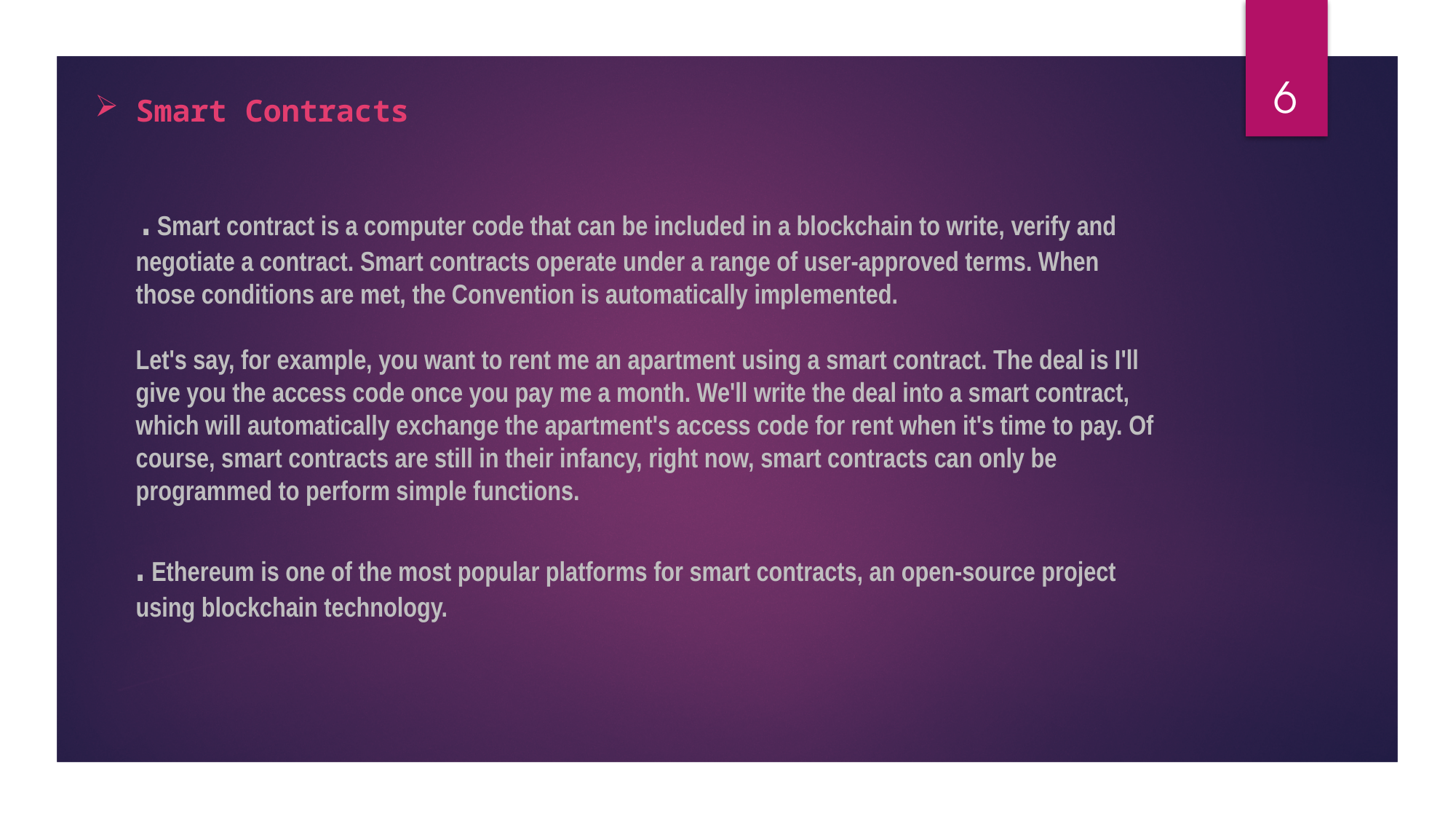

6
# Smart Contracts . Smart contract is a computer code that can be included in a blockchain to write, verify and negotiate a contract. Smart contracts operate under a range of user-approved terms. When those conditions are met, the Convention is automatically implemented. Let's say, for example, you want to rent me an apartment using a smart contract. The deal is I'll give you the access code once you pay me a month. We'll write the deal into a smart contract, which will automatically exchange the apartment's access code for rent when it's time to pay. Of course, smart contracts are still in their infancy, right now, smart contracts can only be programmed to perform simple functions. . Ethereum is one of the most popular platforms for smart contracts, an open-source project using blockchain technology.